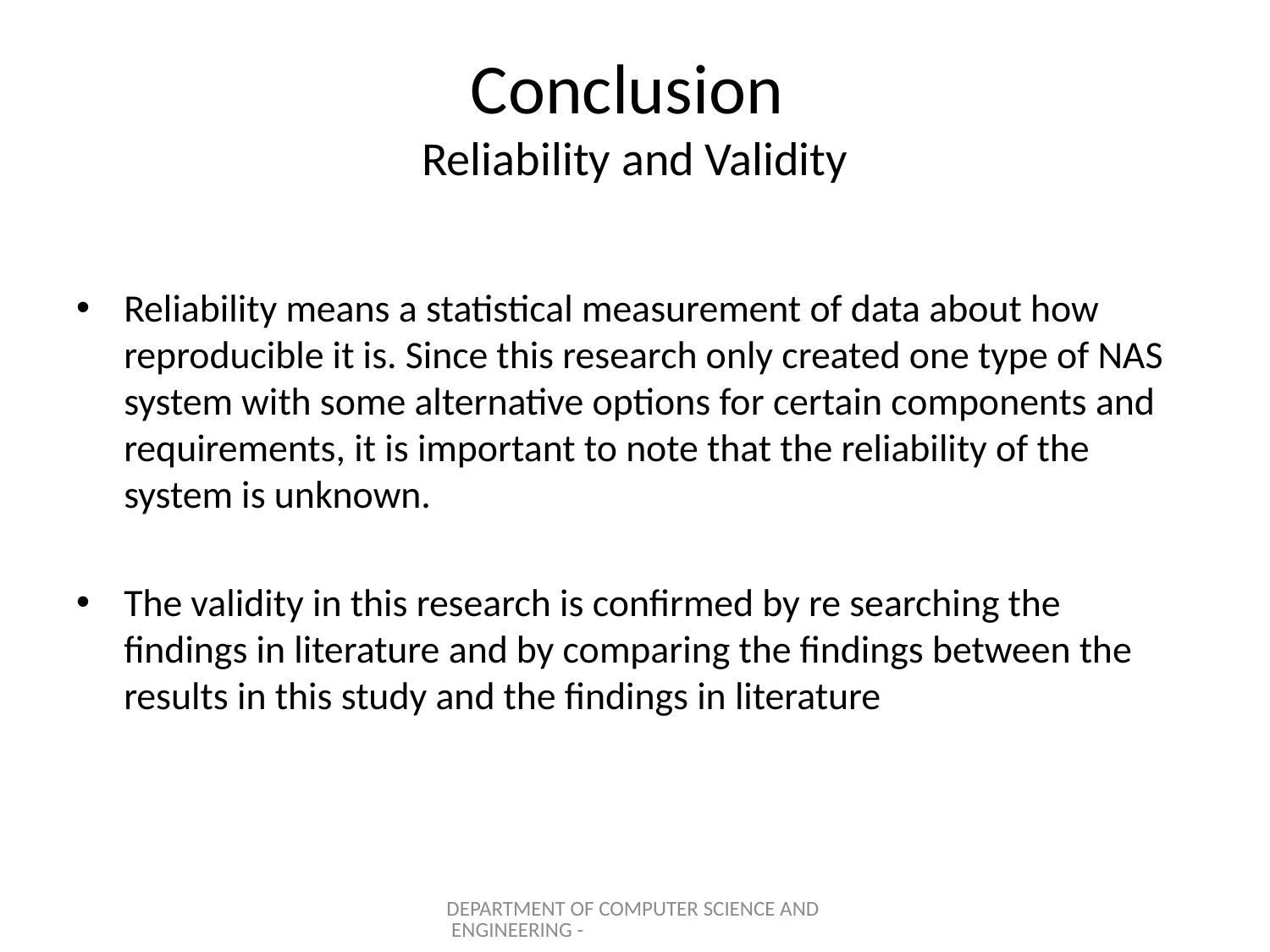

# Conclusion Reliability and Validity
Reliability means a statistical measurement of data about how reproducible it is. Since this research only created one type of NAS system with some alternative options for certain components and requirements, it is important to note that the reliability of the system is unknown.

The validity in this research is confirmed by re searching the findings in literature and by comparing the findings between the results in this study and the findings in literature
DEPARTMENT OF COMPUTER SCIENCE AND ENGINEERING -